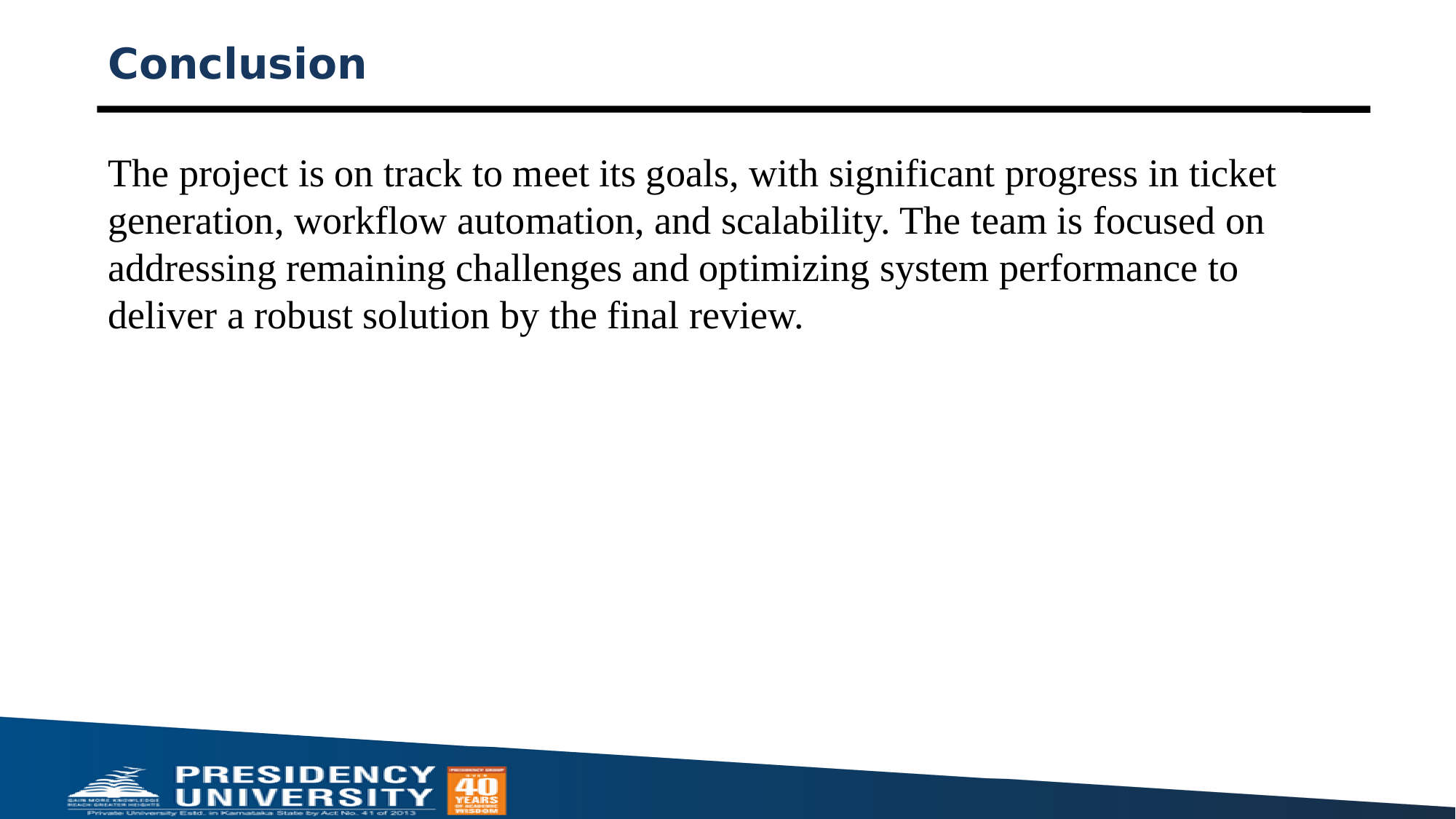

# Conclusion
The project is on track to meet its goals, with significant progress in ticket generation, workflow automation, and scalability. The team is focused on addressing remaining challenges and optimizing system performance to deliver a robust solution by the final review.